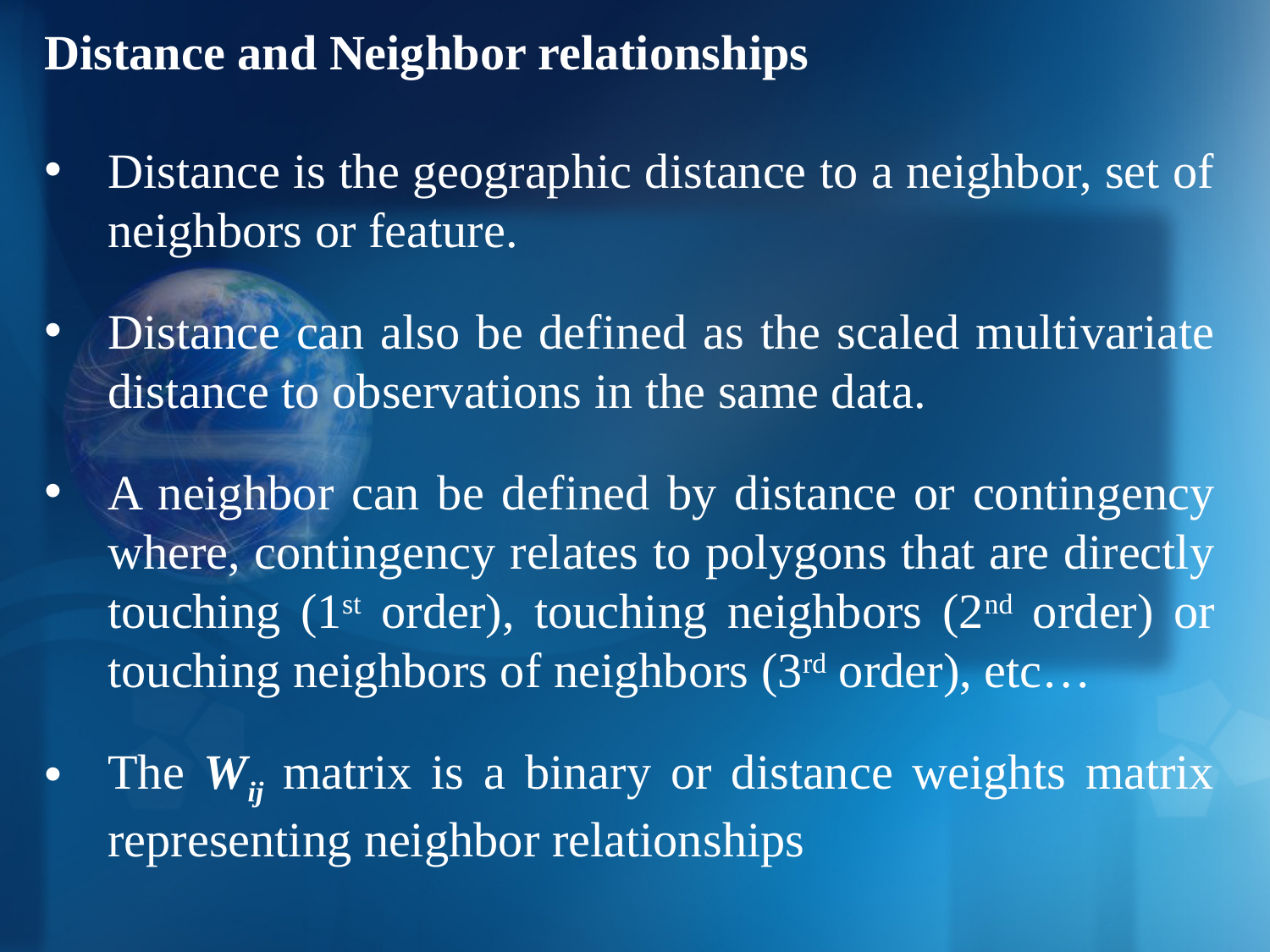

Distance and Neighbor relationships

Distance is the geographic distance to a neighbor, set of neighbors or feature.

Distance can also be defined as the scaled multivariate distance to observations in the same data.

A neighbor can be defined by distance or contingency where, contingency relates to polygons that are directly touching (1st order), touching neighbors (2nd order) or touching neighbors of neighbors (3rd order), etc…

The Wij matrix is a binary or distance weights matrix representing neighbor relationships